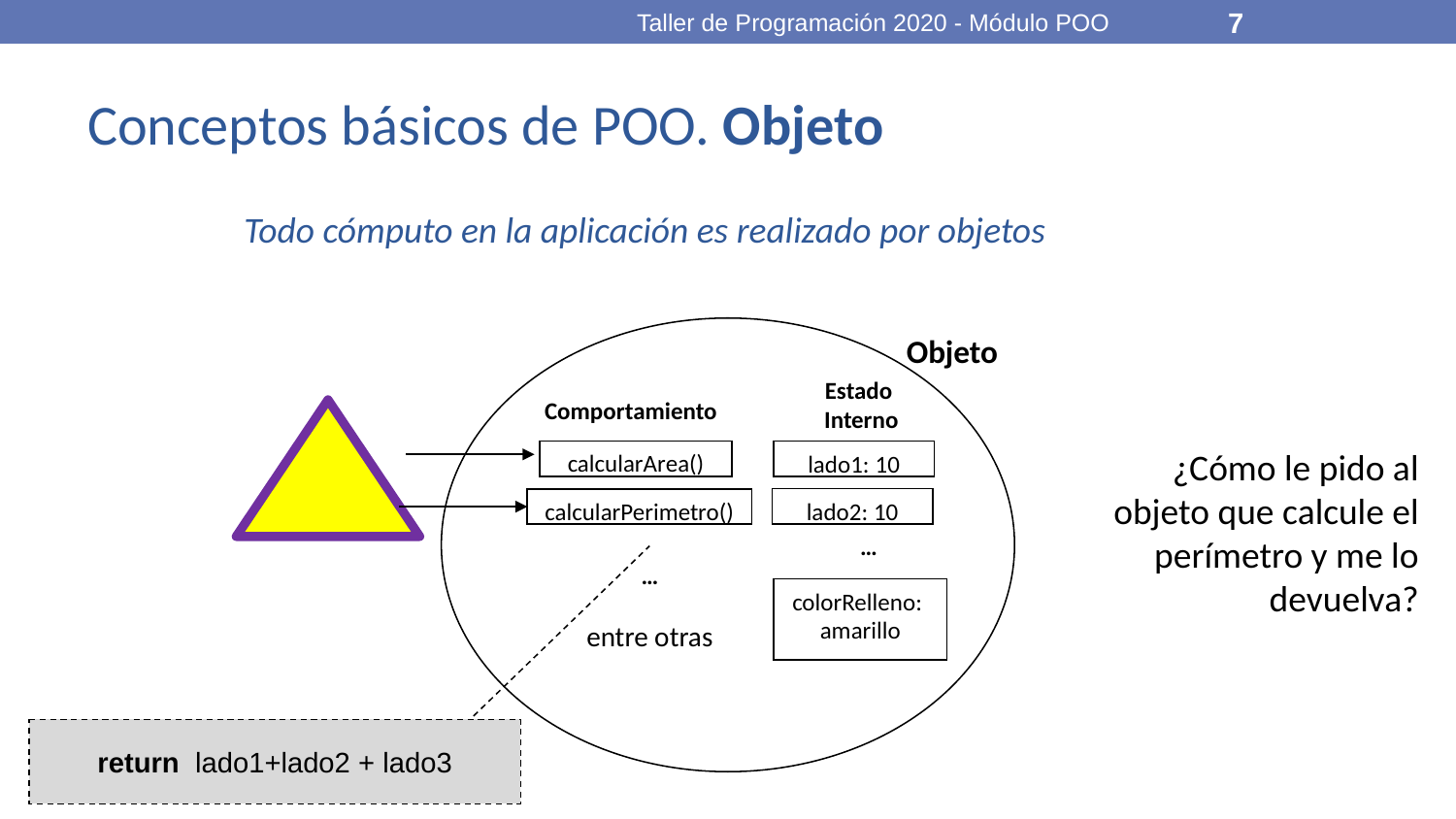

Taller de Programación 2020 - Módulo POO
7

# Conceptos básicos de POO. Objeto
Todo cómputo en la aplicación es realizado por objetos

Objeto
Estado
 Interno
Comportamiento
calcularArea()
lado1: 10
lado2: 10

calcularPerimetro()
…
…

entre otras
colorRelleno:
amarillo

¿Cómo le pido al objeto que calcule el perímetro y me lo devuelva?

return  lado1+lado2 + lado3